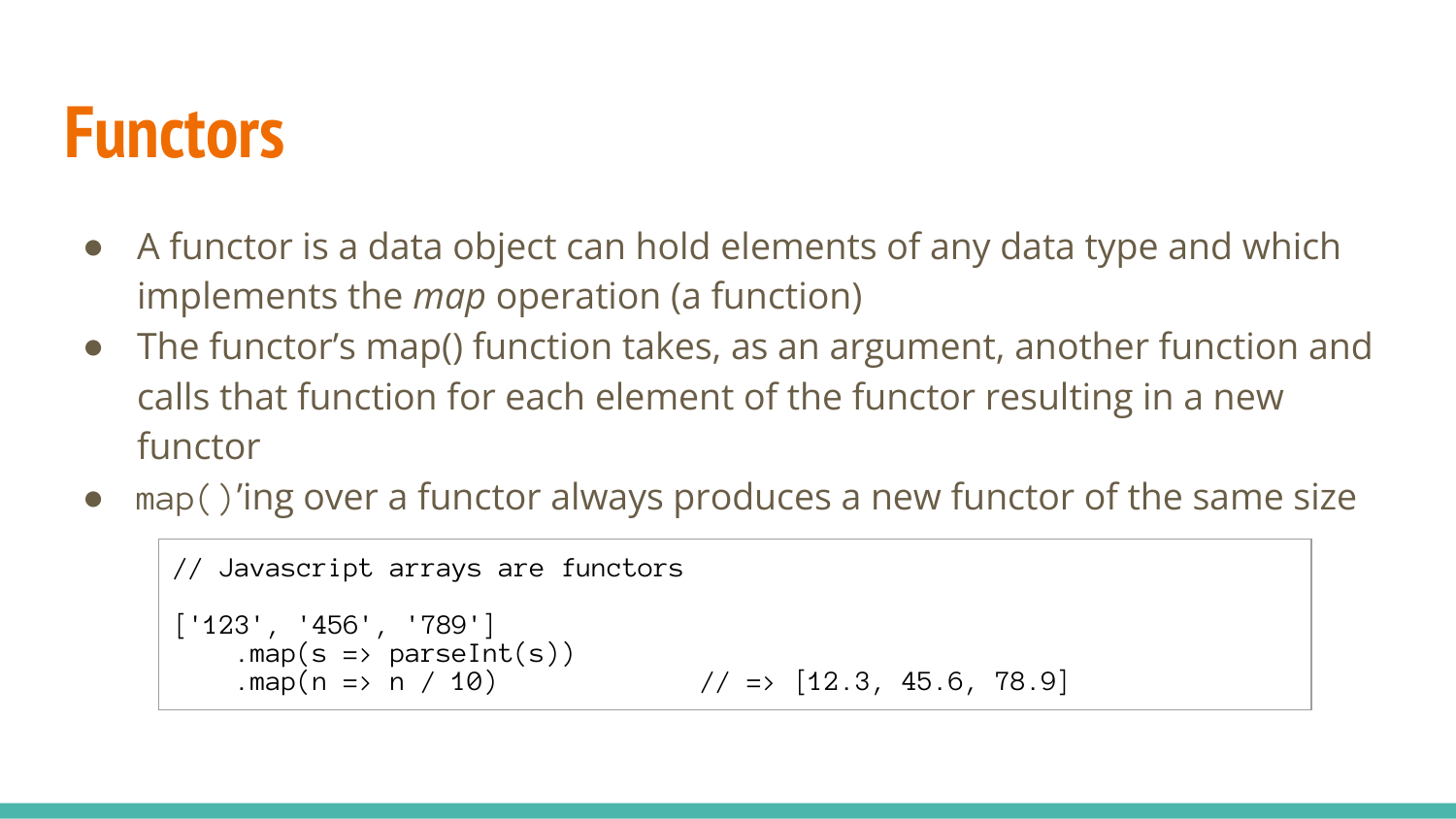

# Functors
A functor is a data object can hold elements of any data type and which implements the map operation (a function)
The functor’s map() function takes, as an argument, another function and calls that function for each element of the functor resulting in a new functor
map()’ing over a functor always produces a new functor of the same size

| // Javascript arrays are functors ['123', '456', '789'] .map(s => parseInt(s)) .map(n => n / 10) // => [12.3, 45.6, 78.9] |
| --- |